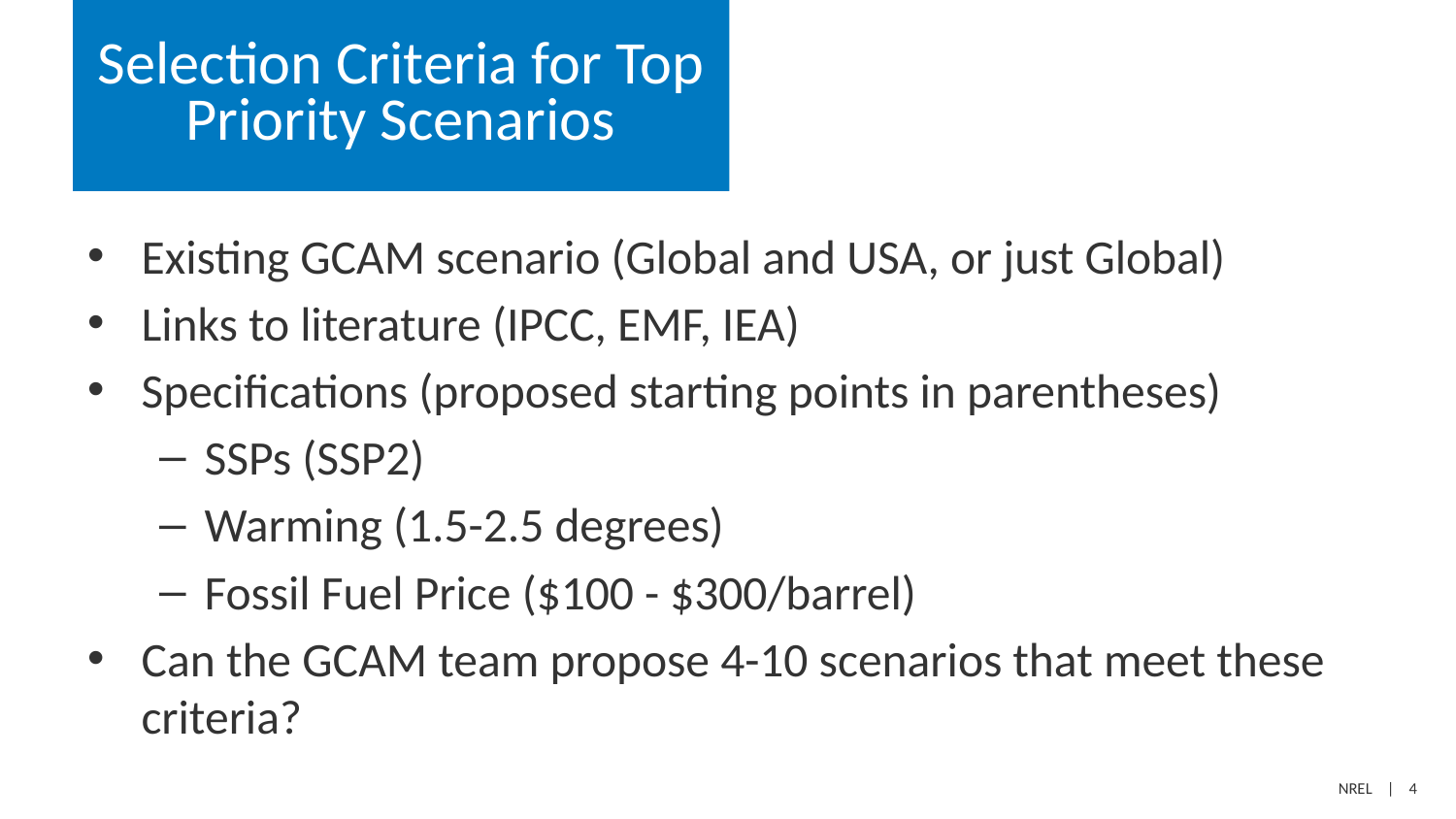

# Selection Criteria for Top Priority Scenarios
Existing GCAM scenario (Global and USA, or just Global)
Links to literature (IPCC, EMF, IEA)
Specifications (proposed starting points in parentheses)
SSPs (SSP2)
Warming (1.5-2.5 degrees)
Fossil Fuel Price ($100 - $300/barrel)
Can the GCAM team propose 4-10 scenarios that meet these criteria?